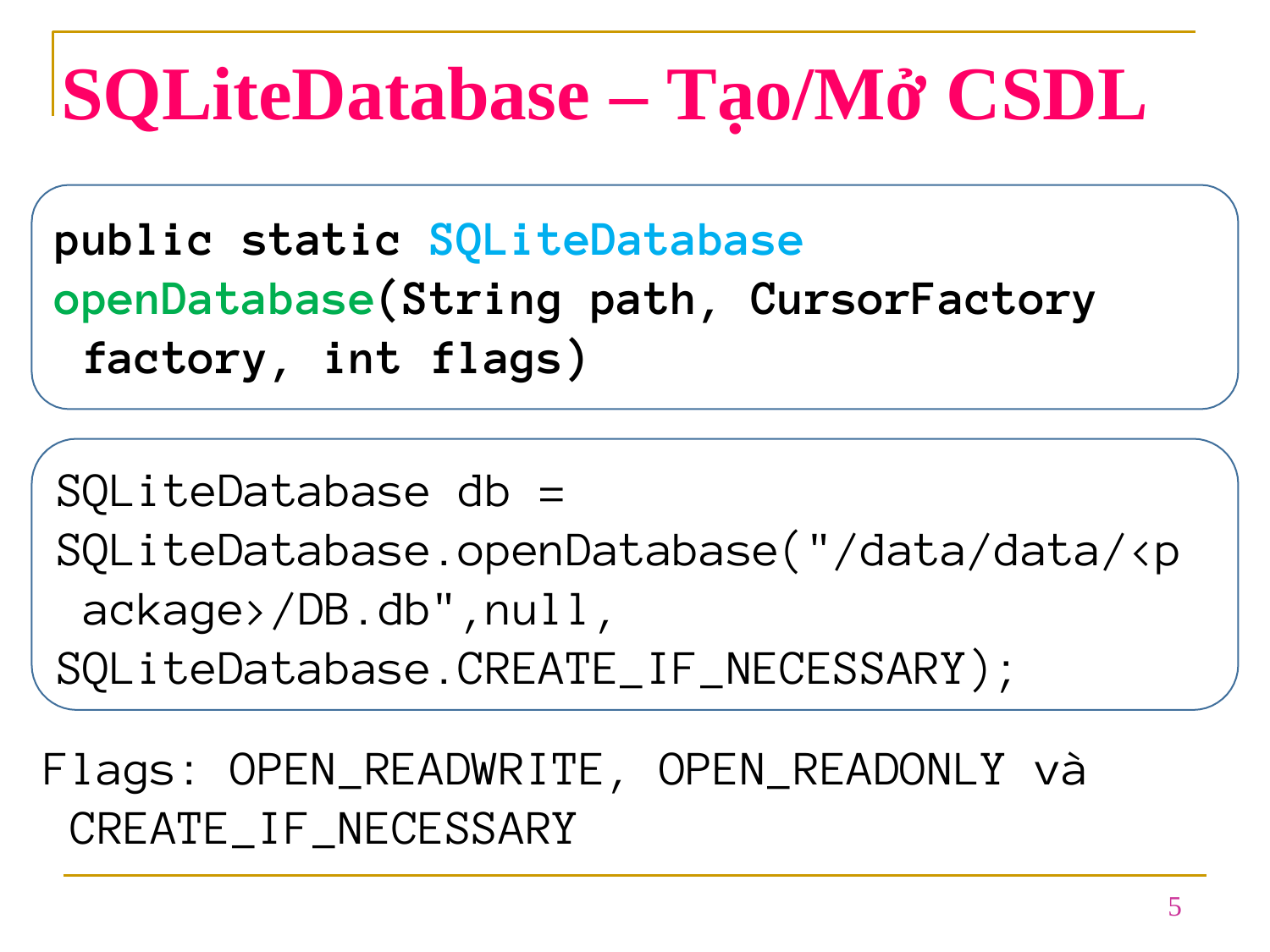

# SQLiteDatabase – Tạo/Mở CSDL

public static SQLiteDatabase  openDatabase(String path, CursorFactory  factory, int flags)

SQLiteDatabase db =  SQLiteDatabase.openDatabase("/data/data/<p  ackage>/DB.db",null,  SQLiteDatabase.CREATE_IF_NECESSARY);
Flags: OPEN_READWRITE, OPEN_READONLY và  CREATE_IF_NECESSARY

5